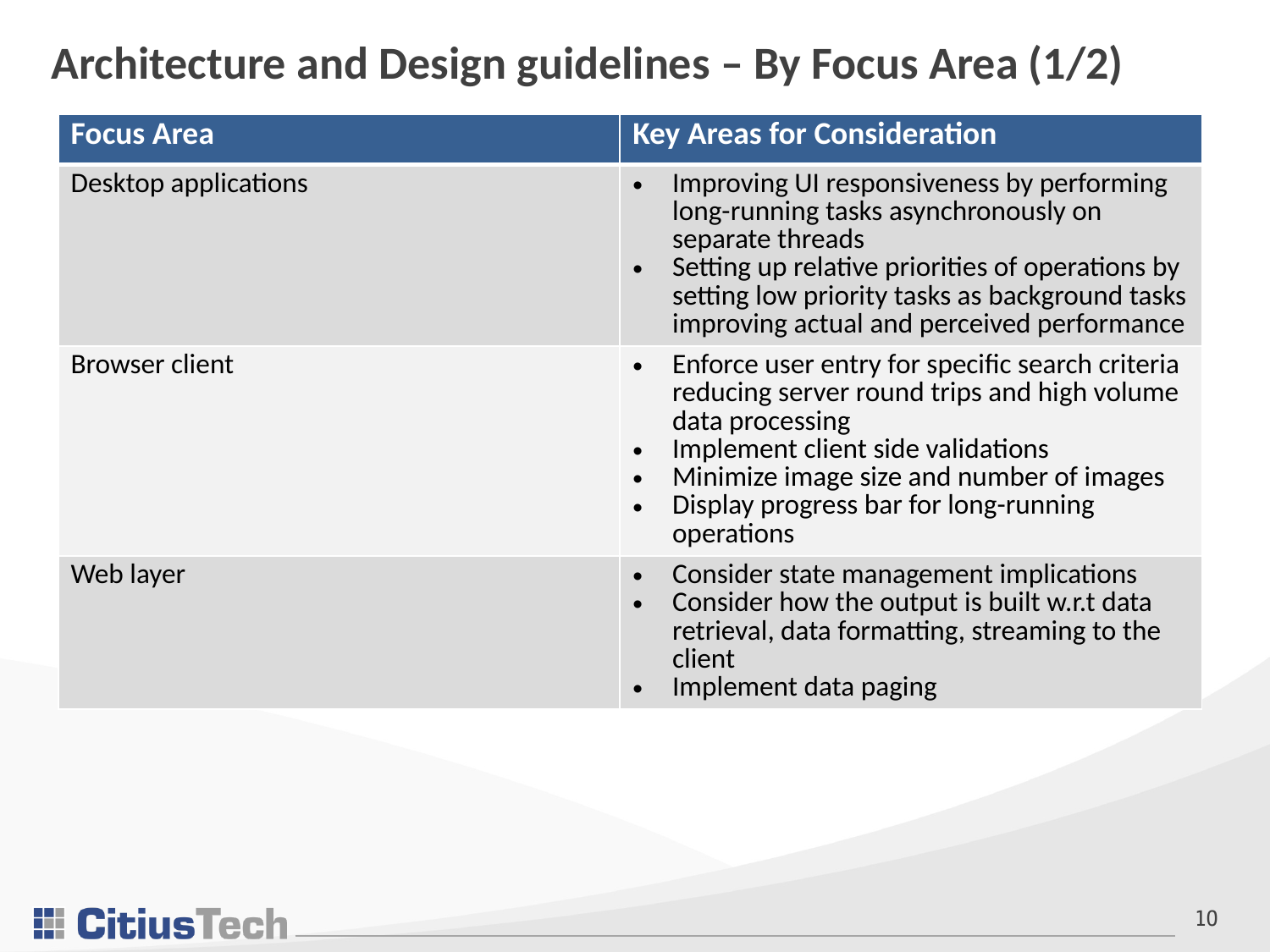

# Architecture and Design guidelines – By Focus Area (1/2)

| Focus Area | Key Areas for Consideration |
| --- | --- |
| Desktop applications | Improving UI responsiveness by performing long-running tasks asynchronously on separate threads Setting up relative priorities of operations by setting low priority tasks as background tasks improving actual and perceived performance |
| Browser client | Enforce user entry for specific search criteria reducing server round trips and high volume data processing Implement client side validations Minimize image size and number of images Display progress bar for long-running operations |
| Web layer | Consider state management implications Consider how the output is built w.r.t data retrieval, data formatting, streaming to the client Implement data paging |